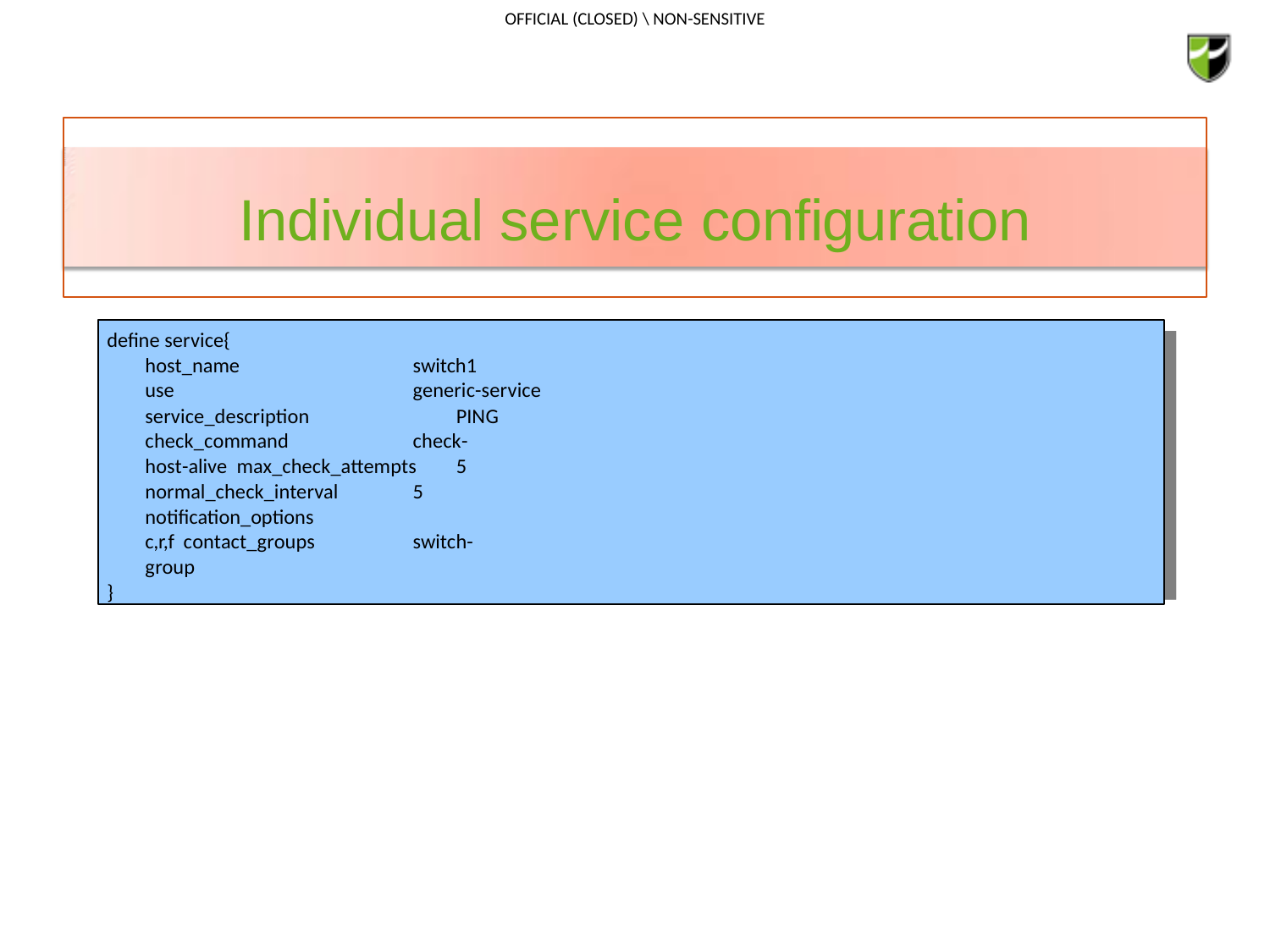

# Individual service configuration
define service{
host_name	switch1
use	generic-service
service_description		PING  check_command	check-host-alive  max_check_attempts	5
normal_check_interval	5  notification_options		c,r,f  contact_groups	switch-group
}